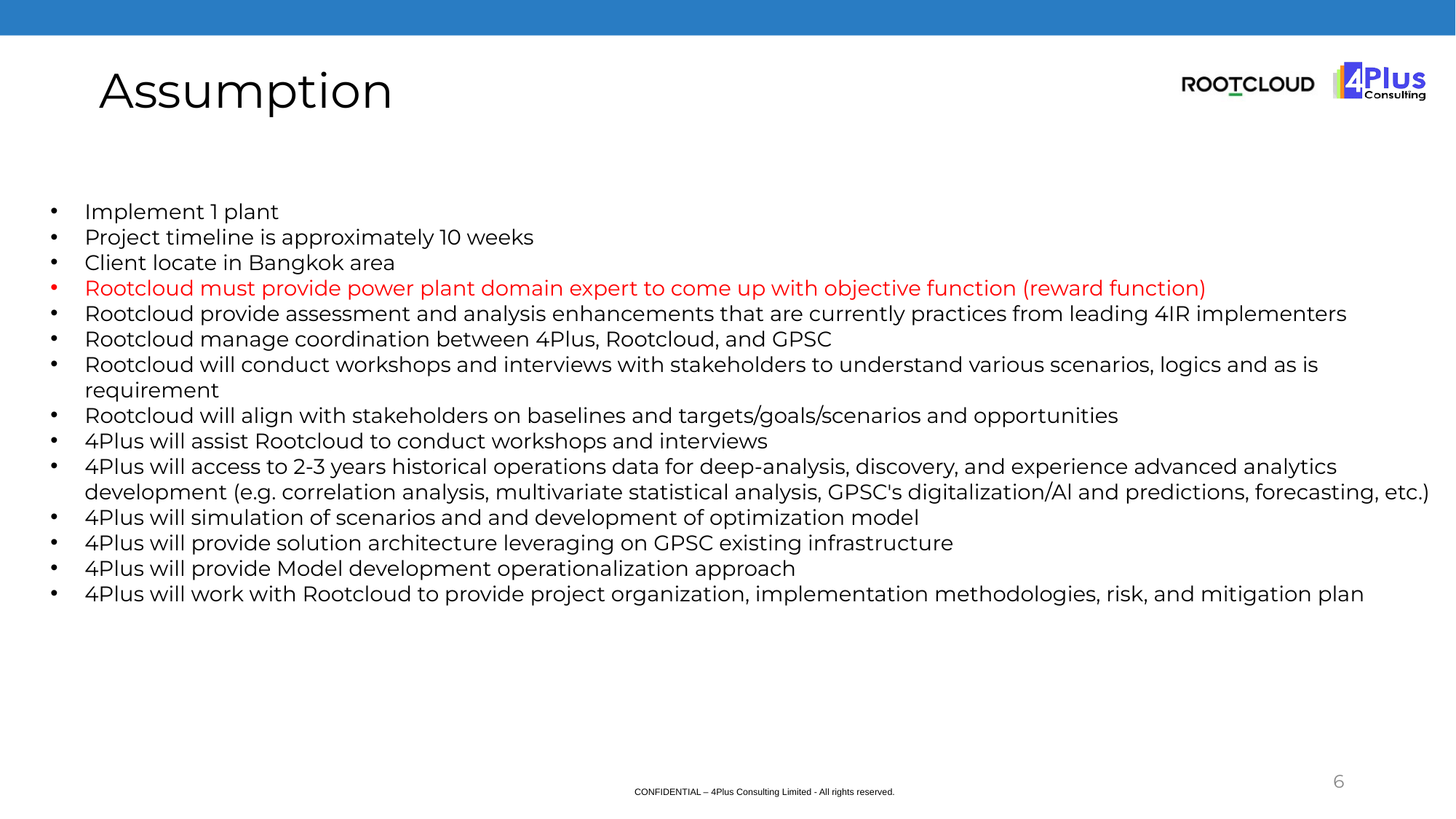

Assumption
Implement 1 plant
Project timeline is approximately 10 weeks
Client locate in Bangkok area
Rootcloud must provide power plant domain expert to come up with objective function (reward function)
Rootcloud provide assessment and analysis enhancements that are currently practices from leading 4IR implementers
Rootcloud manage coordination between 4Plus, Rootcloud, and GPSC
Rootcloud will conduct workshops and interviews with stakeholders to understand various scenarios, logics and as is requirement
Rootcloud will align with stakeholders on baselines and targets/goals/scenarios and opportunities
4Plus will assist Rootcloud to conduct workshops and interviews
4Plus will access to 2-3 years historical operations data for deep-analysis, discovery, and experience advanced analytics development (e.g. correlation analysis, multivariate statistical analysis, GPSC's digitalization/Al and predictions, forecasting, etc.)
4Plus will simulation of scenarios and and development of optimization model
4Plus will provide solution architecture leveraging on GPSC existing infrastructure
4Plus will provide Model development operationalization approach
4Plus will work with Rootcloud to provide project organization, implementation methodologies, risk, and mitigation plan

6